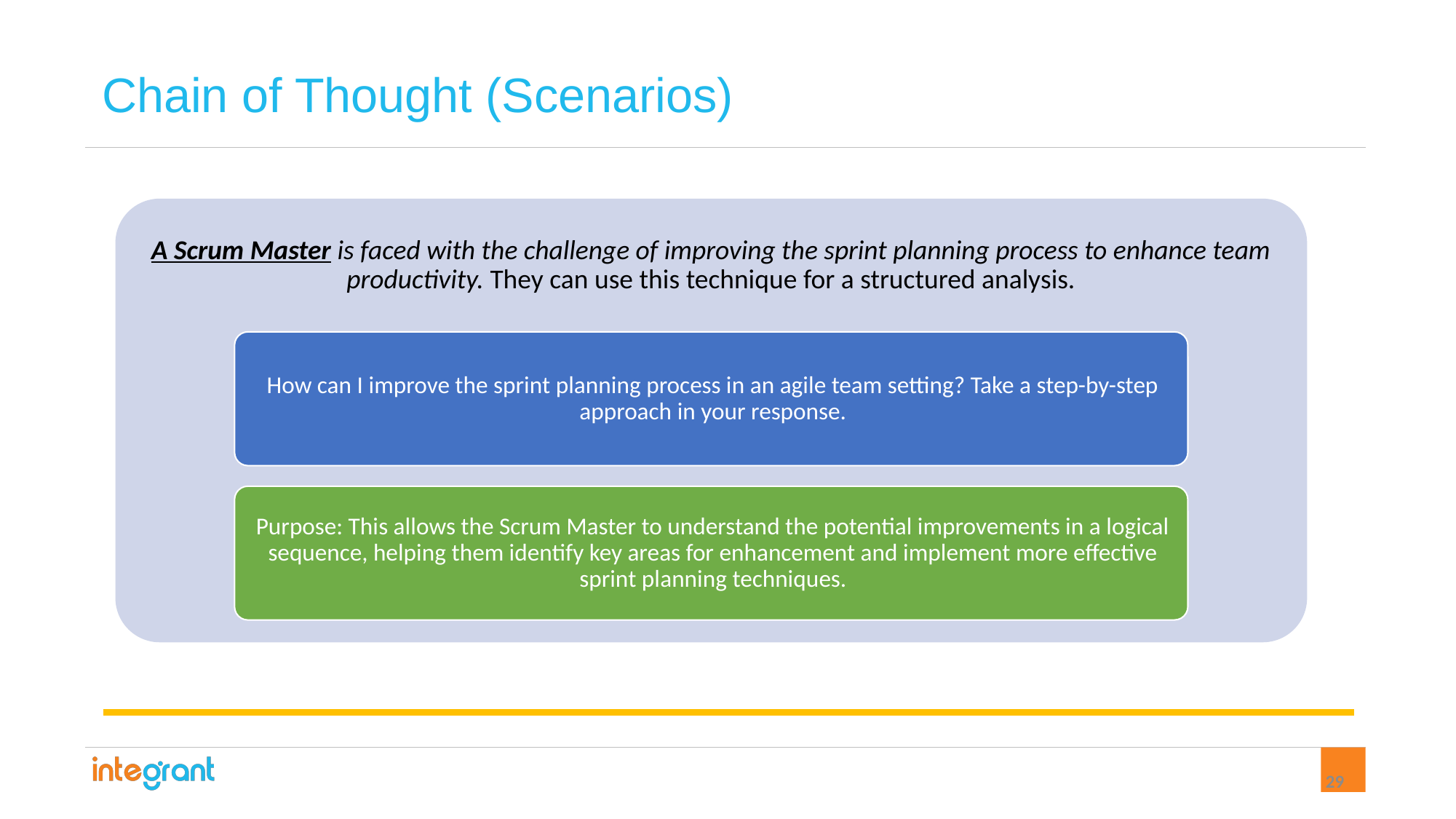

Chain of Thought (Scenarios)
A Scrum Master is faced with the challenge of improving the sprint planning process to enhance team productivity. They can use this technique for a structured analysis.
How can I improve the sprint planning process in an agile team setting? Take a step-by-step approach in your response.
Purpose: This allows the Scrum Master to understand the potential improvements in a logical sequence, helping them identify key areas for enhancement and implement more effective sprint planning techniques.
29